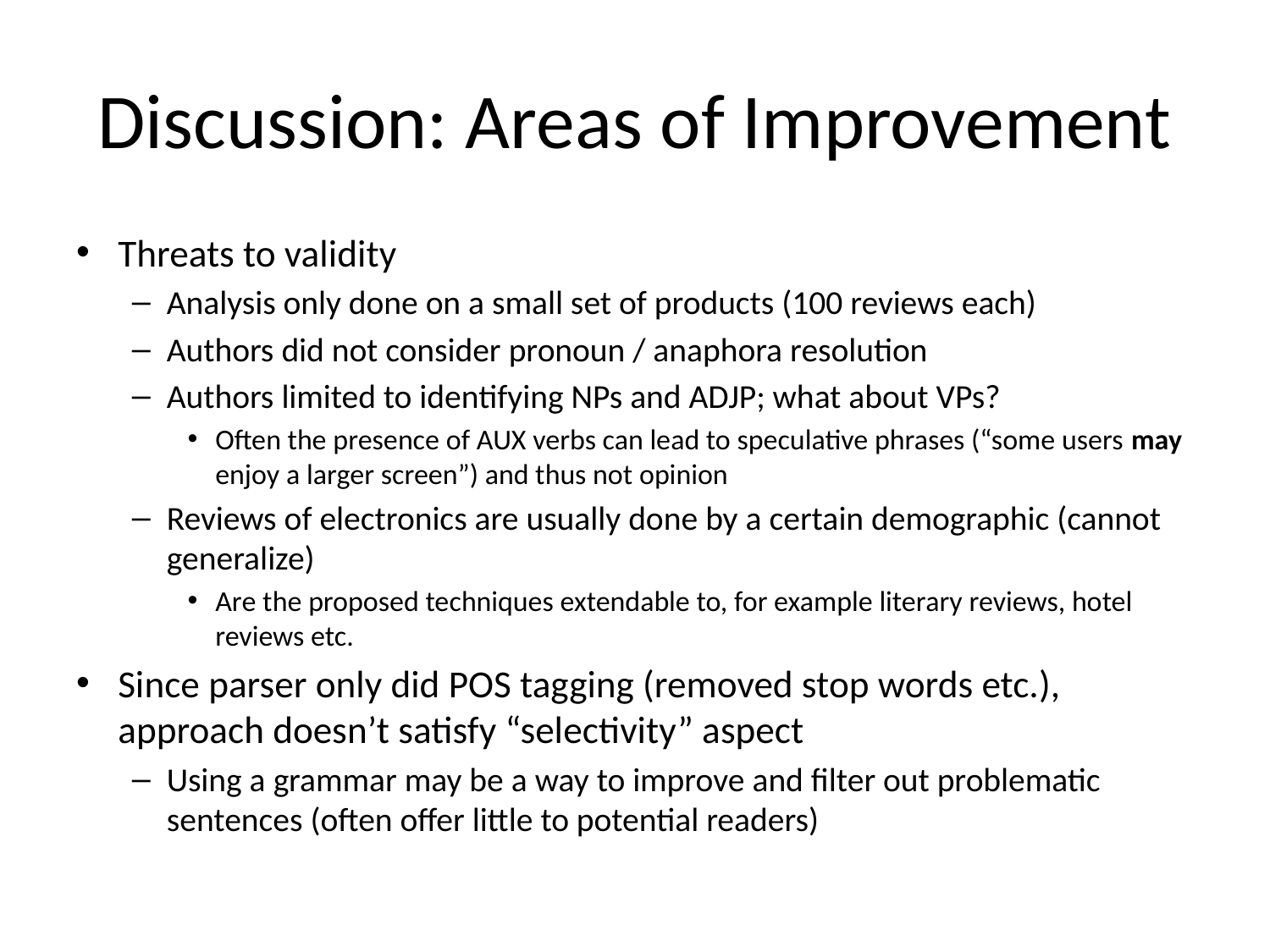

# Discussion: Areas of Improvement
Threats to validity
Analysis only done on a small set of products (100 reviews each)
Authors did not consider pronoun / anaphora resolution
Authors limited to identifying NPs and ADJP; what about VPs?
Often the presence of AUX verbs can lead to speculative phrases (“some users may enjoy a larger screen”) and thus not opinion
Reviews of electronics are usually done by a certain demographic (cannot generalize)
Are the proposed techniques extendable to, for example literary reviews, hotel reviews etc.
Since parser only did POS tagging (removed stop words etc.), approach doesn’t satisfy “selectivity” aspect
Using a grammar may be a way to improve and filter out problematic sentences (often offer little to potential readers)